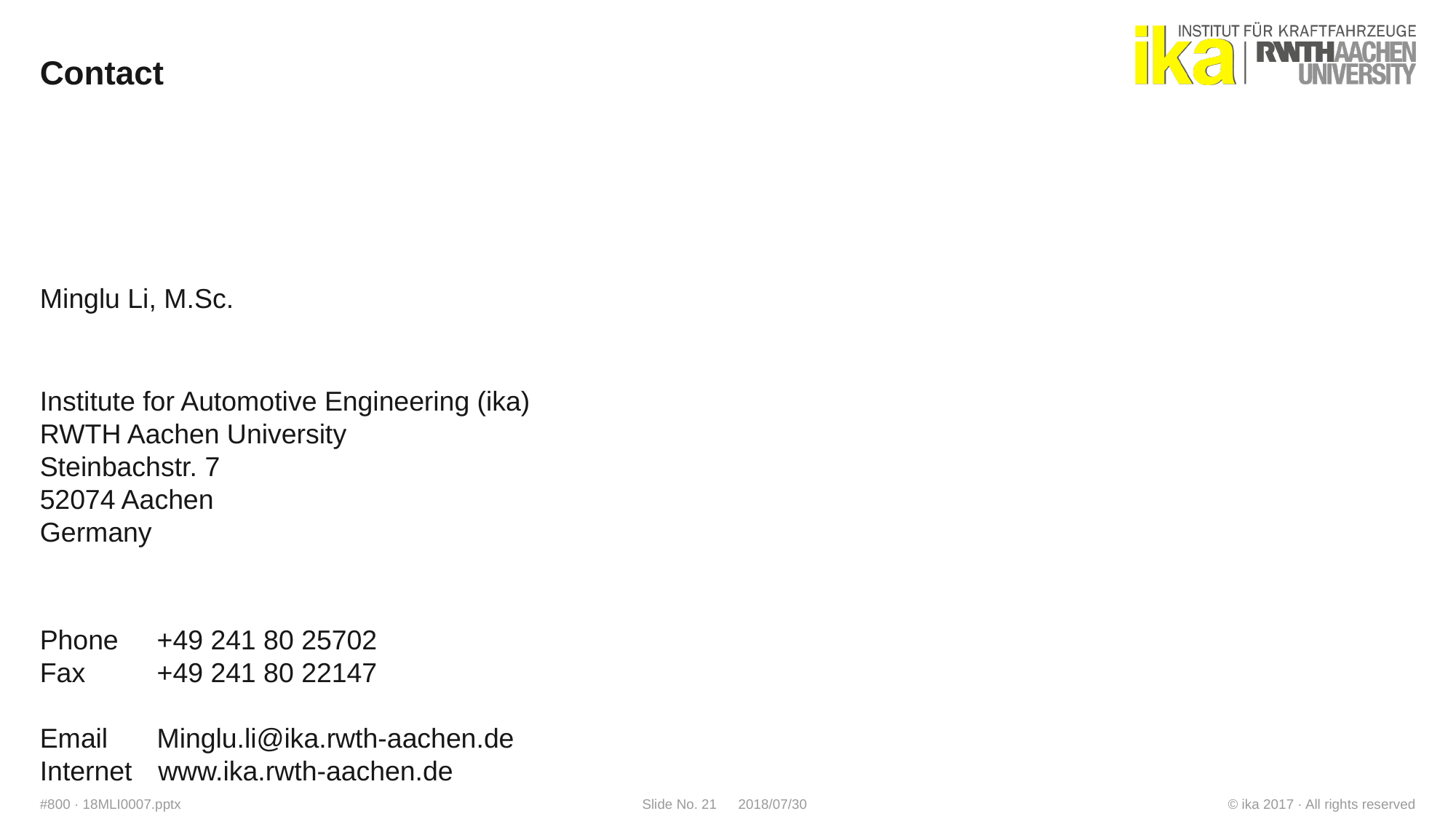

Minglu Li, M.Sc.

+49 241 80 25702
+49 241 80 22147

Minglu.li@ika.rwth-aachen.de